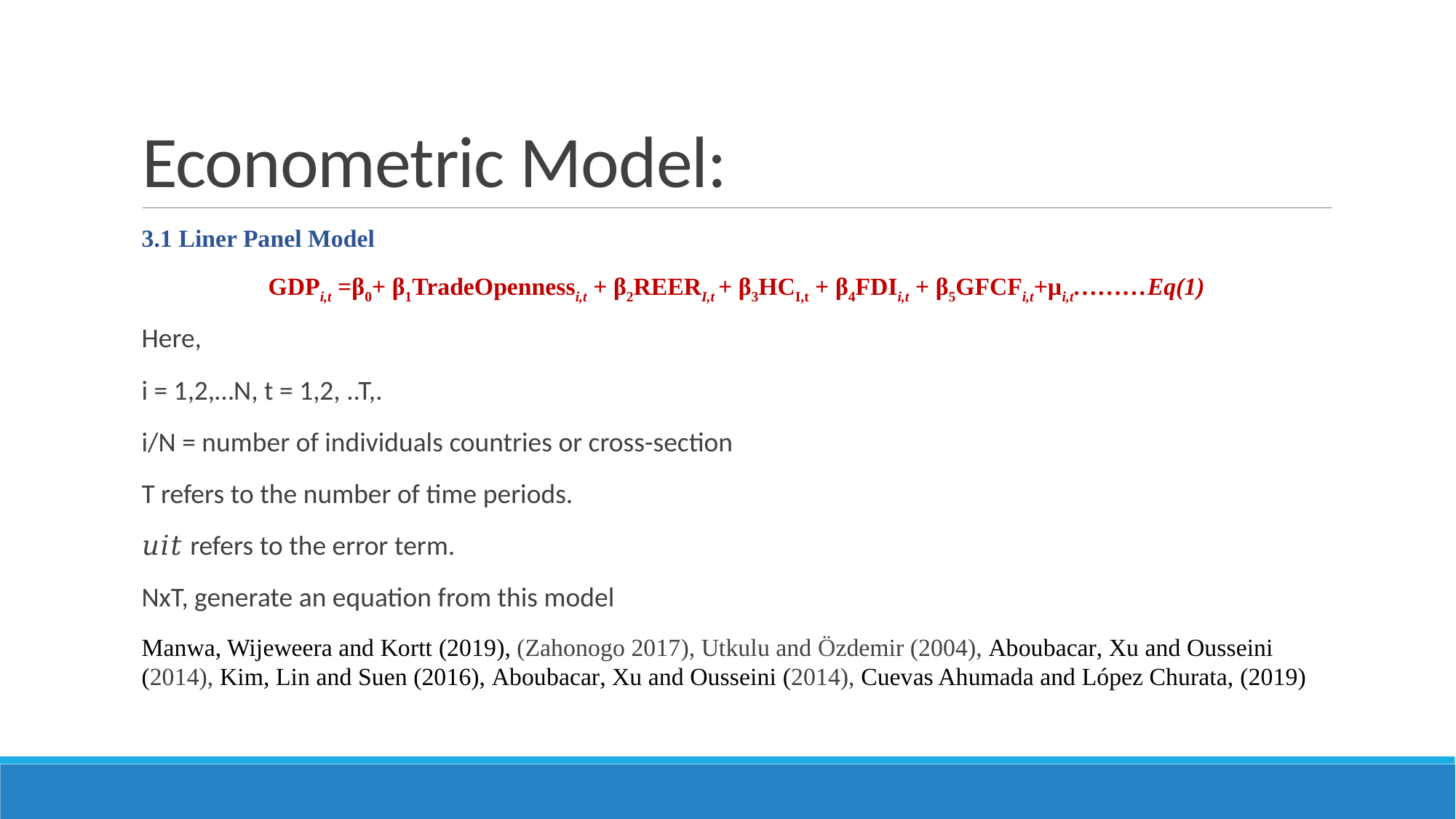

# Econometric Model:
3.1 Liner Panel Model
GDPi,t =β0+ β1TradeOpennessi,t + β2REERI,t + β3HCI,t + β4FDIi,t + β5GFCFi,t+µi,t………Eq(1)
Here,
i = 1,2,…N, t = 1,2, ..T,.
i/N = number of individuals countries or cross-section
T refers to the number of time periods.
𝑢𝑖𝑡 refers to the error term.
NxT, generate an equation from this model
Manwa, Wijeweera and Kortt (2019), (Zahonogo 2017), Utkulu and Özdemir (2004), Aboubacar, Xu and Ousseini (2014), Kim, Lin and Suen (2016), Aboubacar, Xu and Ousseini (2014), Cuevas Ahumada and López Churata, (2019)